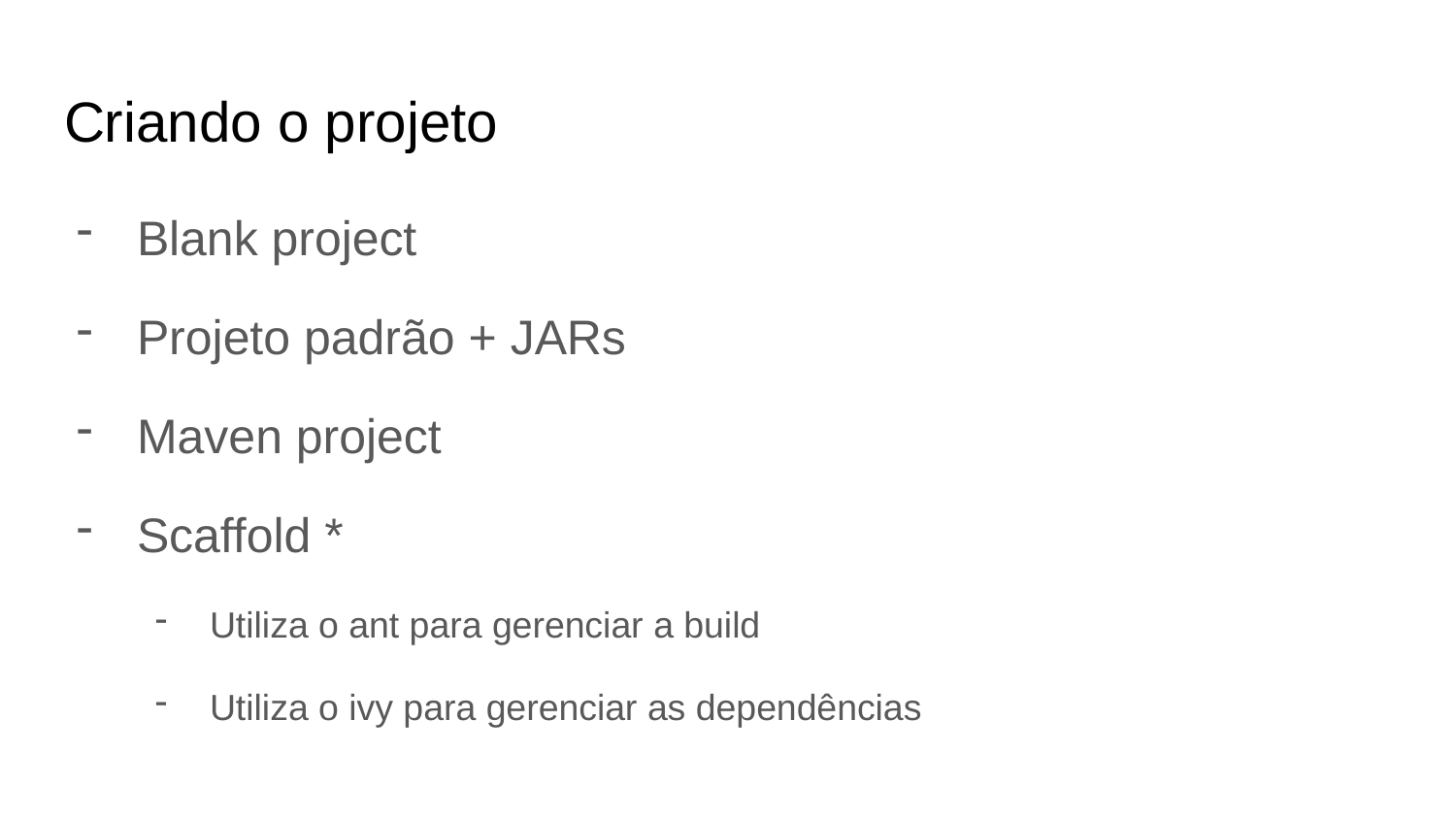

# Criando o projeto
Blank project
Projeto padrão + JARs
Maven project
Scaffold *
Utiliza o ant para gerenciar a build
Utiliza o ivy para gerenciar as dependências